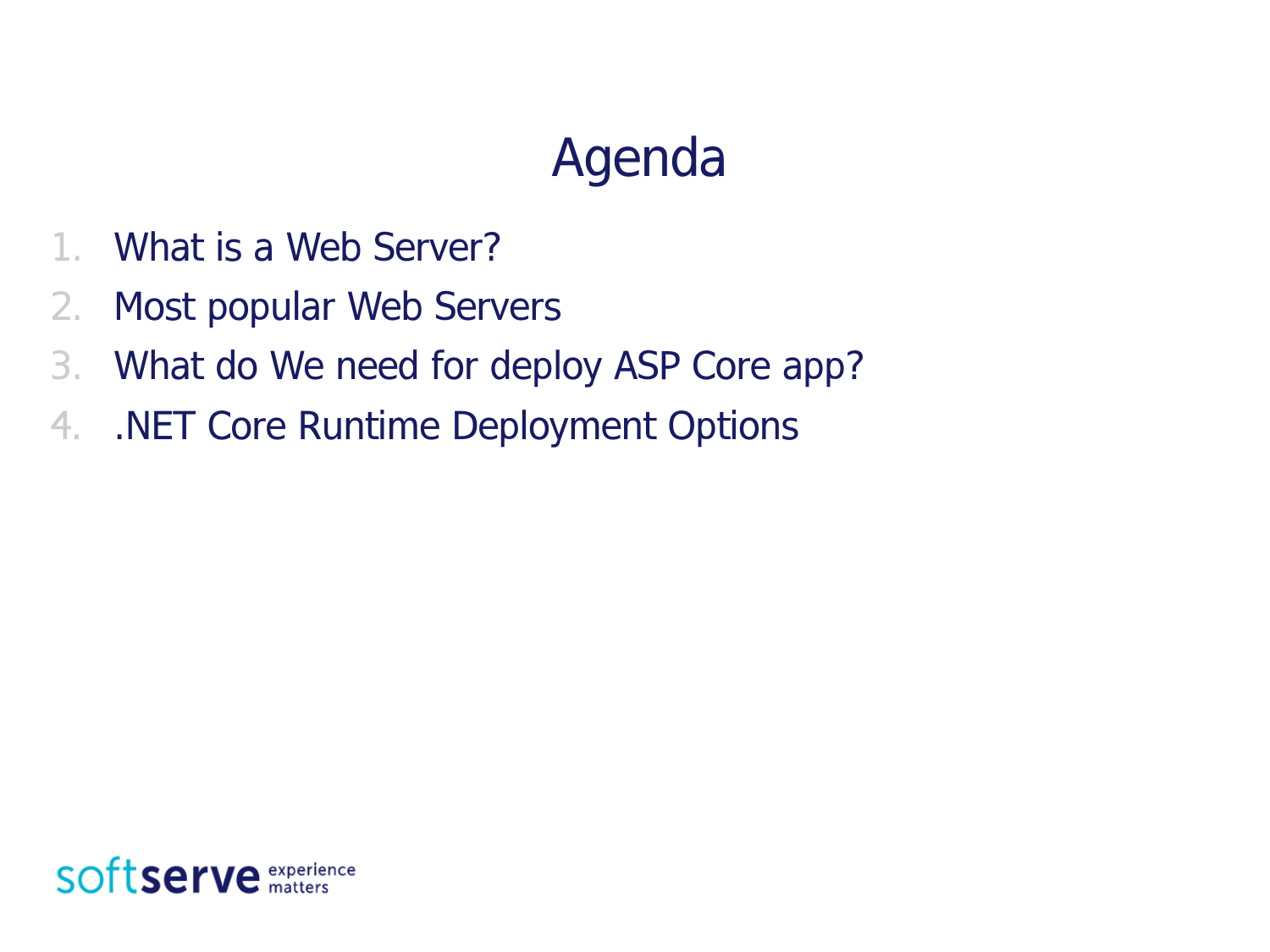

Agenda
What is a Web Server?
Most popular Web Servers
What do We need for deploy ASP Core app?
.NET Core Runtime Deployment Options